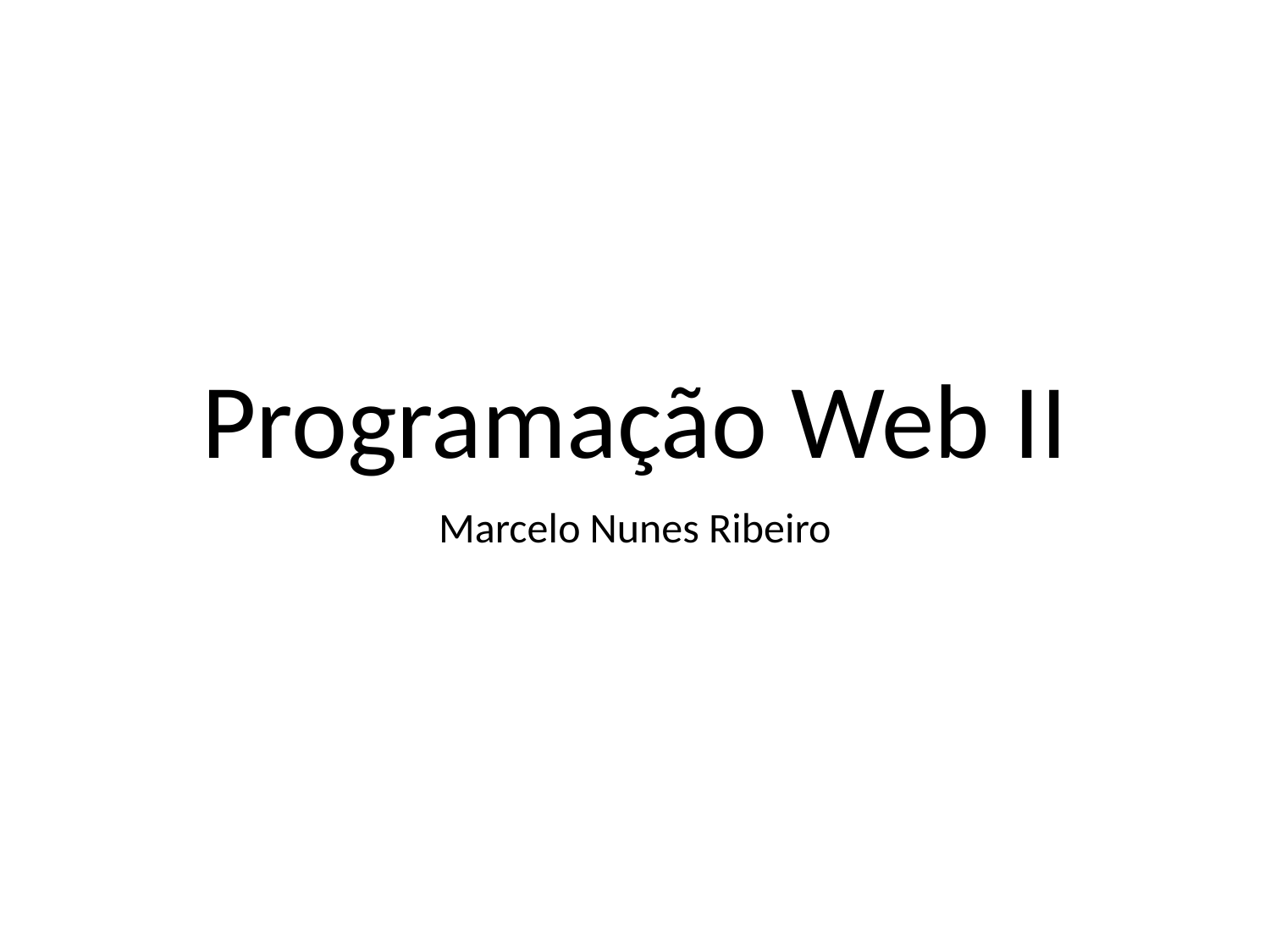

# Programação Web II
Marcelo Nunes Ribeiro